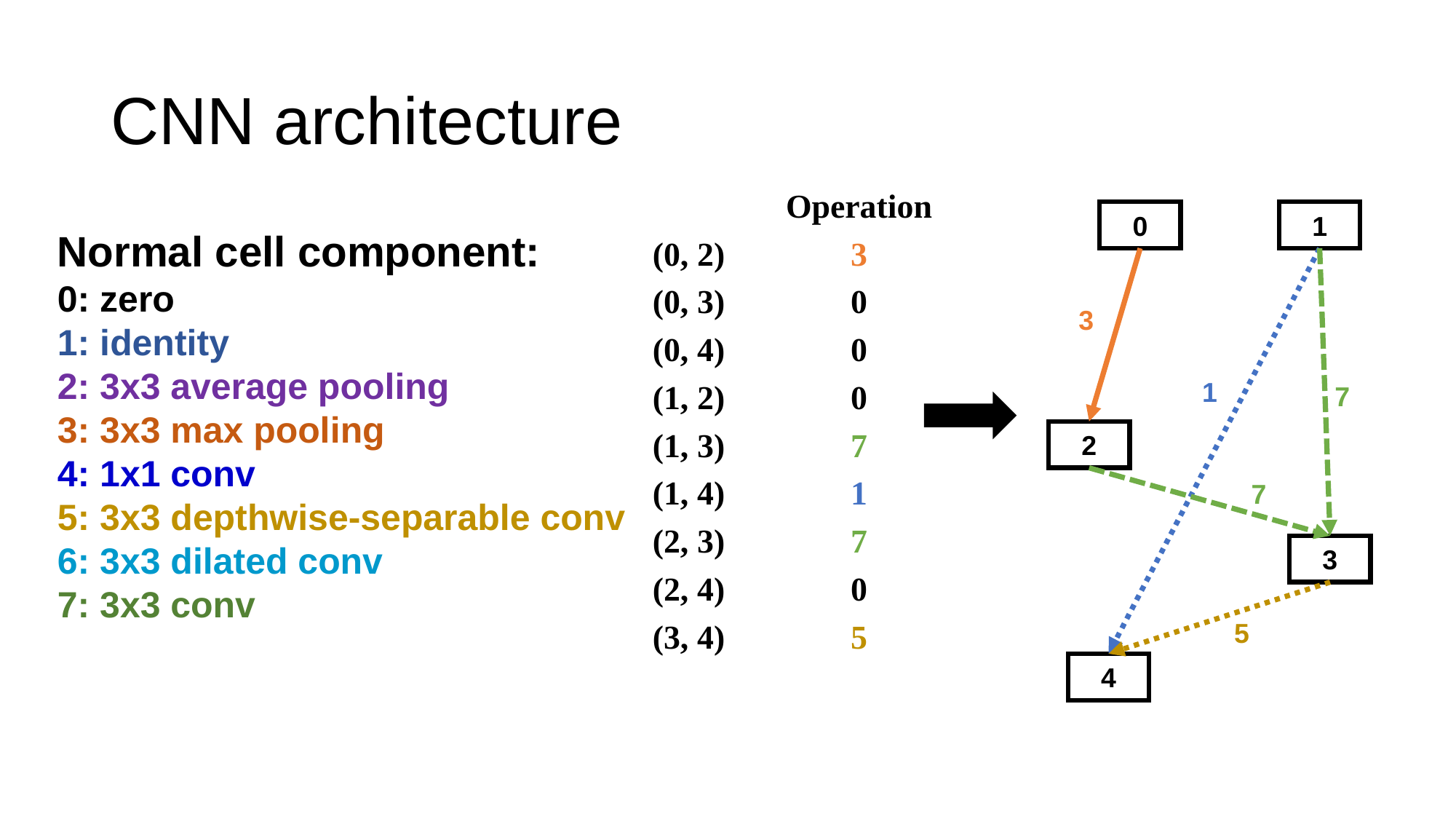

# CNN architecture
|  | Operation |
| --- | --- |
| (0, 2) | 3 |
| (0, 3) | 0 |
| (0, 4) | 0 |
| (1, 2) | 0 |
| (1, 3) | 7 |
| (1, 4) | 1 |
| (2, 3) | 7 |
| (2, 4) | 0 |
| (3, 4) | 5 |
0
1
Normal cell component:
0: zero
1: identity
2: 3x3 average pooling
3: 3x3 max pooling
4: 1x1 conv
5: 3x3 depthwise-separable conv
6: 3x3 dilated conv
7: 3x3 conv

3
1
7

2
7
3
5
4